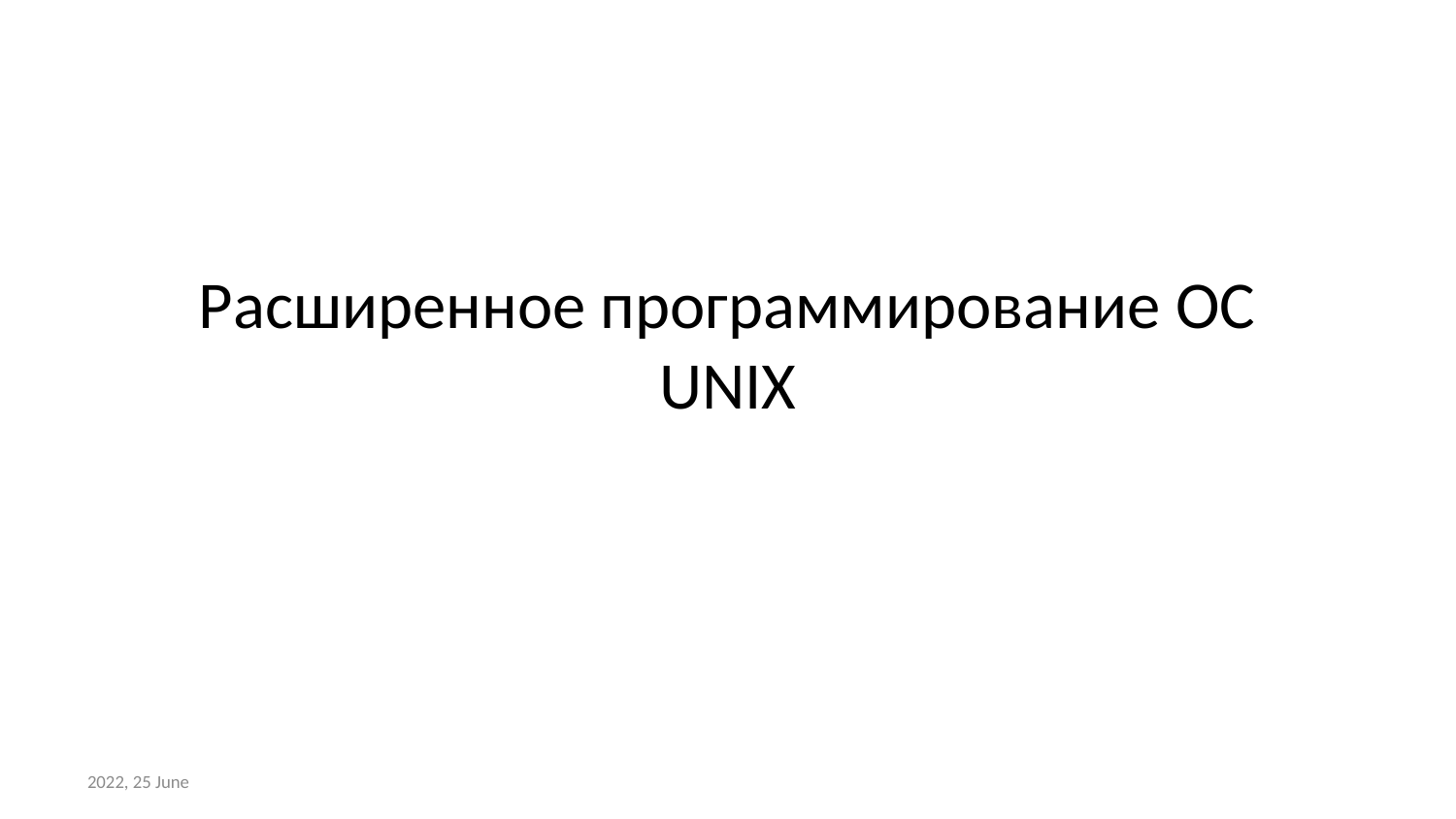

# Расширенное программирование ОС UNIX

2022, 25 June